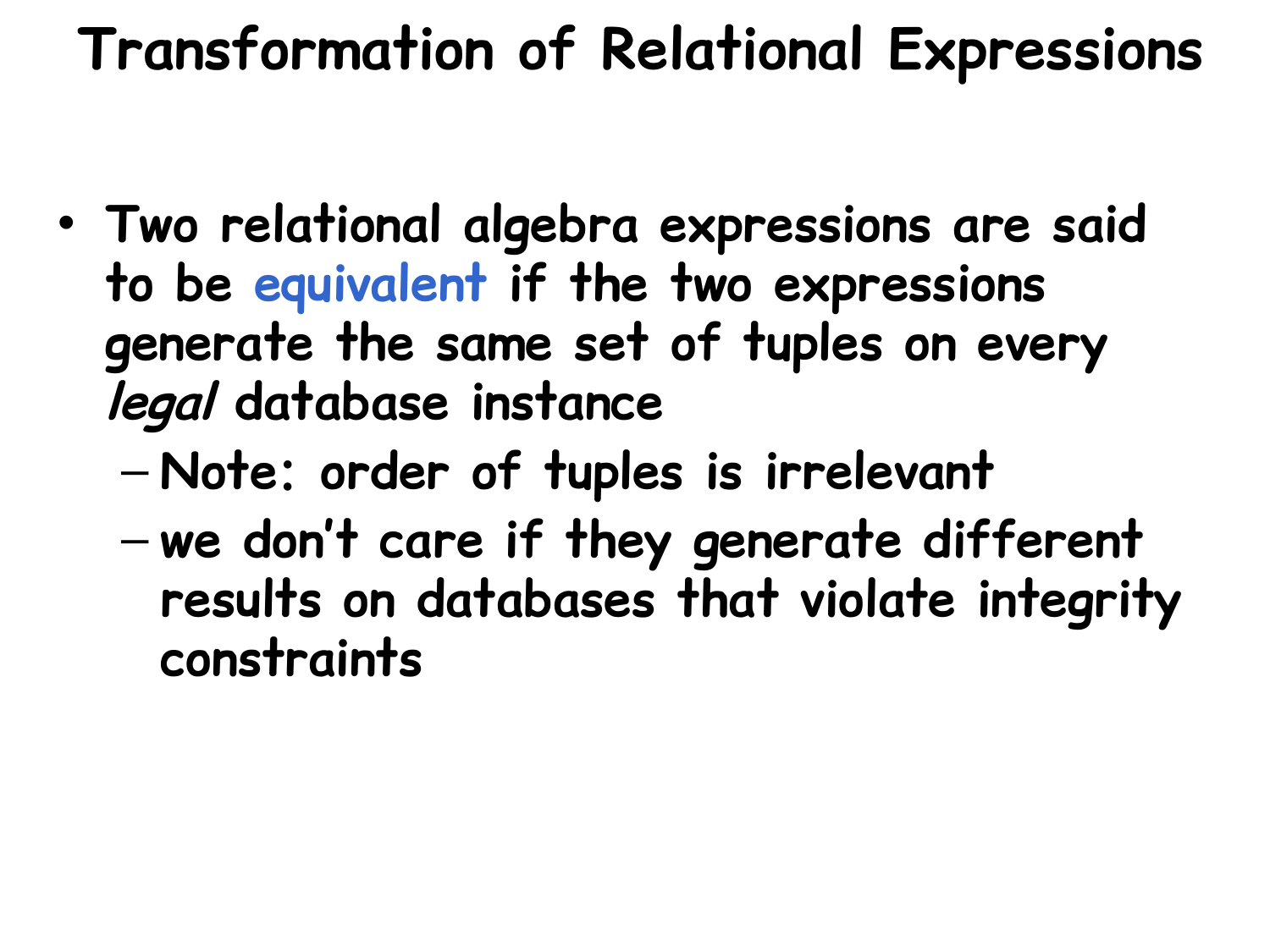

# Transformation of Relational Expressions
Two relational algebra expressions are said to be equivalent if the two expressions generate the same set of tuples on every legal database instance
Note: order of tuples is irrelevant
we don’t care if they generate different results on databases that violate integrity constraints